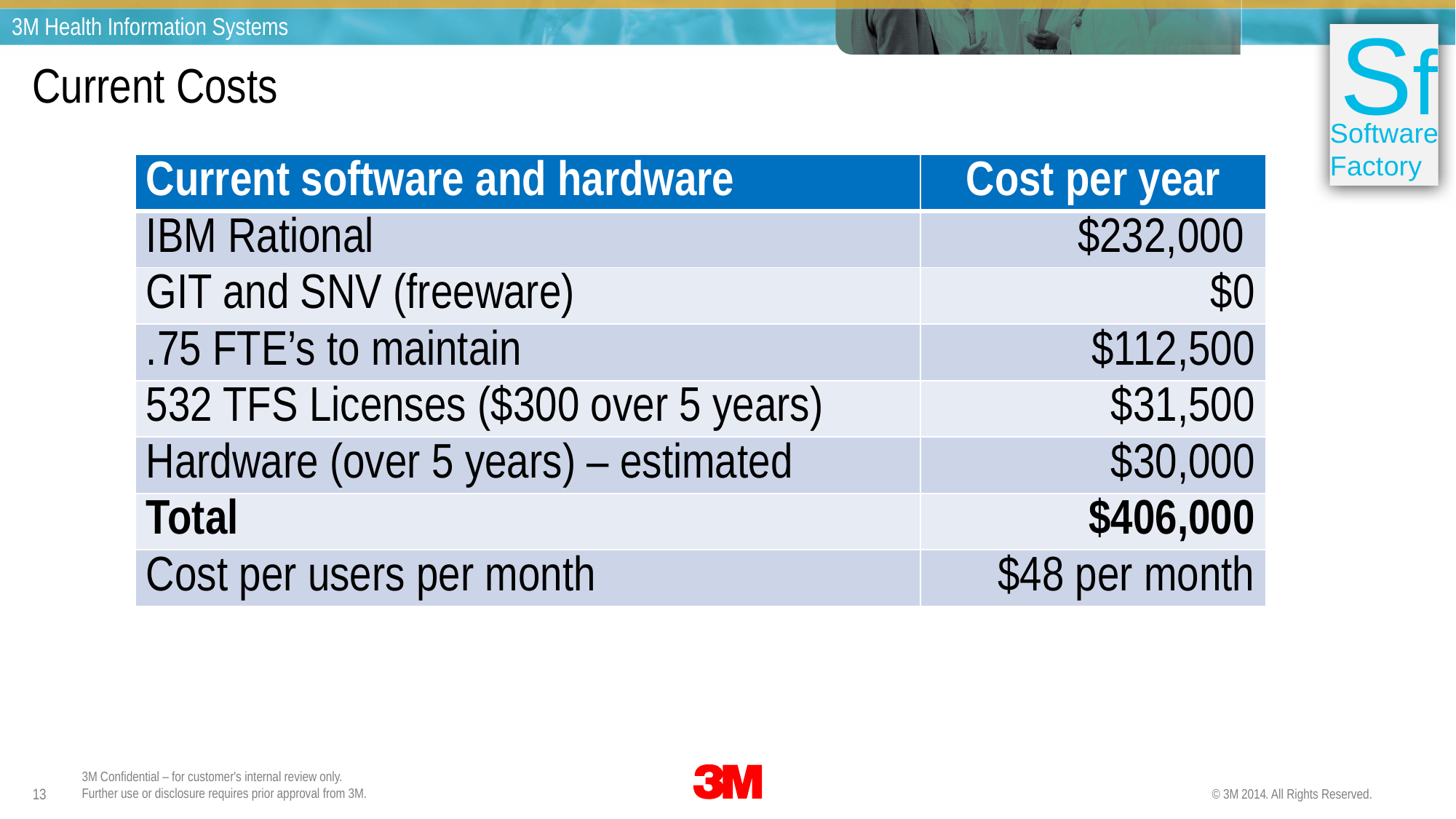

Sf

Software
Factory
# Current Costs
| Current software and hardware | Cost per year |
| --- | --- |
| IBM Rational | $232,000 |
| GIT and SNV (freeware) | $0 |
| .75 FTE’s to maintain | $112,500 |
| 532 TFS Licenses ($300 over 5 years) | $31,500 |
| Hardware (over 5 years) – estimated | $30,000 |
| Total | $406,000 |
| Cost per users per month | $48 per month |